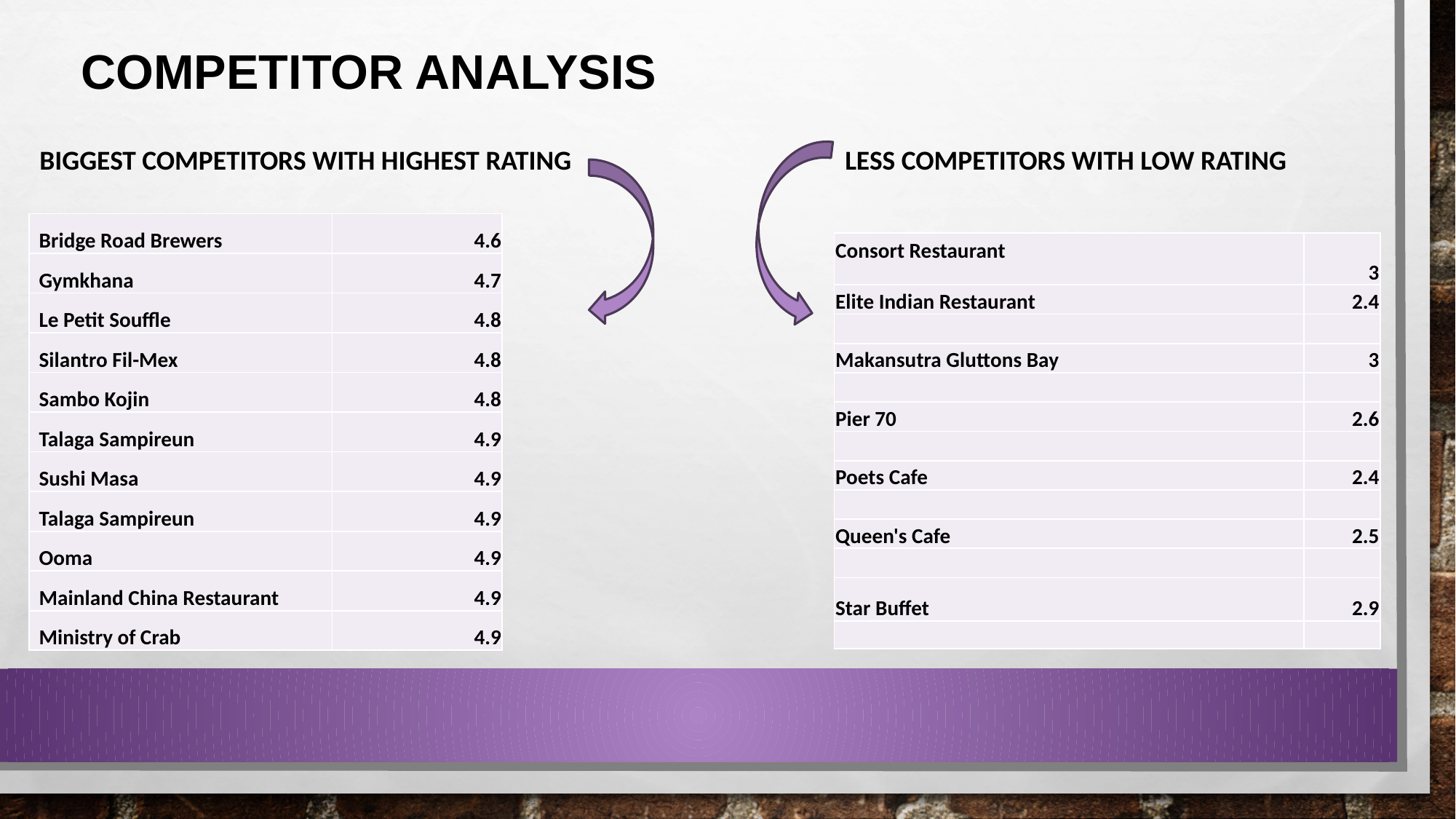

COMPETITOR ANALYSIS
BIGGEST COMPETITORS WITH HIGHEST RATING

LESS COMPETITORS WITH LOW RATING

| Bridge Road Brewers | 4.6 |
| --- | --- |
| Gymkhana | 4.7 |
| Le Petit Souffle | 4.8 |
| Silantro Fil-Mex | 4.8 |
| Sambo Kojin | 4.8 |
| Talaga Sampireun | 4.9 |
| Sushi Masa | 4.9 |
| Talaga Sampireun | 4.9 |
| Ooma | 4.9 |
| Mainland China Restaurant | 4.9 |
| Ministry of Crab | 4.9 |
| Consort Restaurant | 3 |
| --- | --- |
| Elite Indian Restaurant | 2.4 |
|  |  |
| Makansutra Gluttons Bay | 3 |
|  |  |
| Pier 70 | 2.6 |
|  |  |
| Poets Cafe | 2.4 |
|  |  |
| Queen's Cafe | 2.5 |
|  |  |
| Star Buffet | 2.9 |
|  |  |